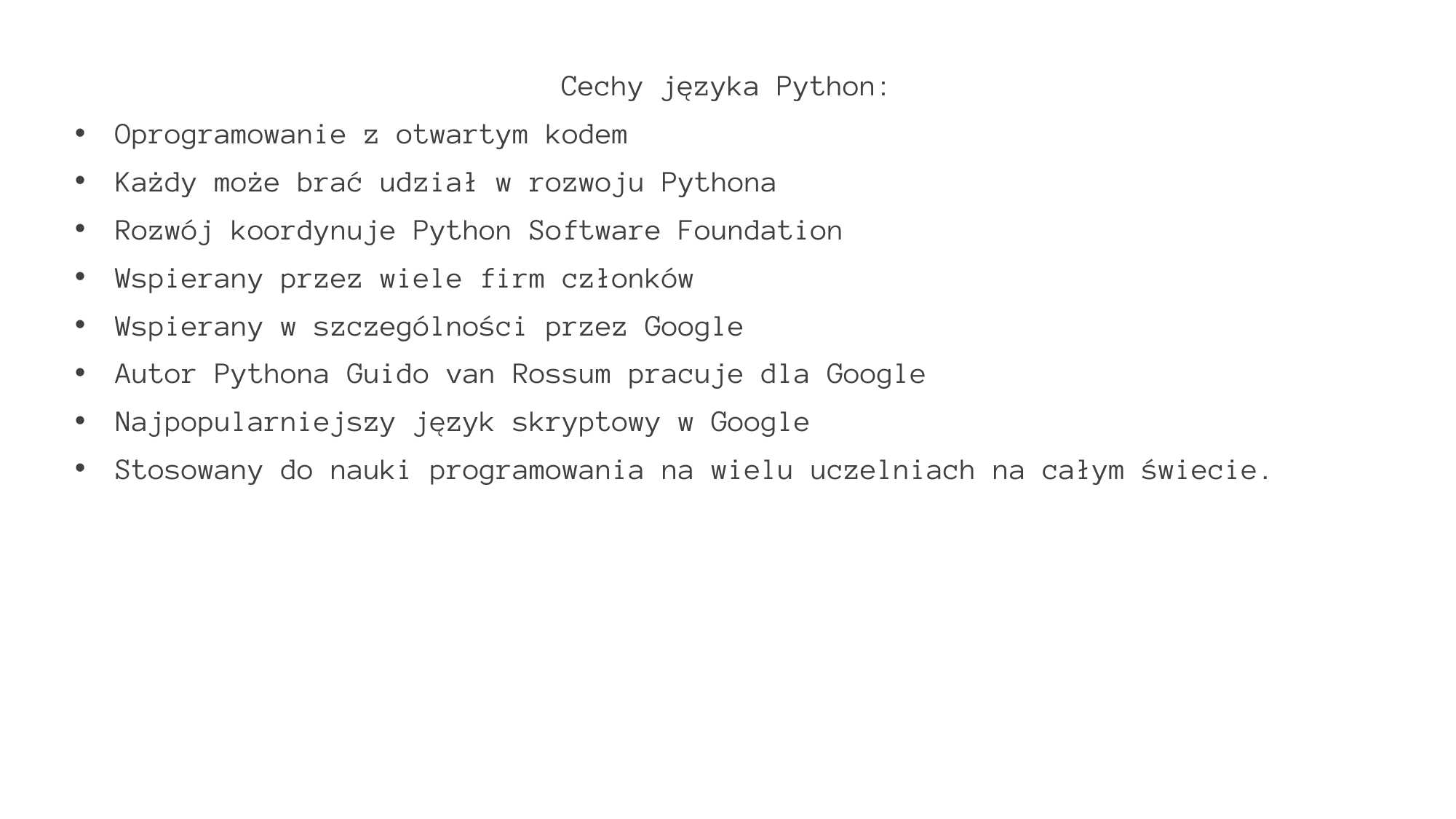

Cechy języka Python:
Oprogramowanie z otwartym kodem
Każdy może brać udział w rozwoju Pythona
Rozwój koordynuje Python Software Foundation
Wspierany przez wiele firm członków
Wspierany w szczególności przez Google
Autor Pythona Guido van Rossum pracuje dla Google
Najpopularniejszy język skryptowy w Google
Stosowany do nauki programowania na wielu uczelniach na całym świecie.